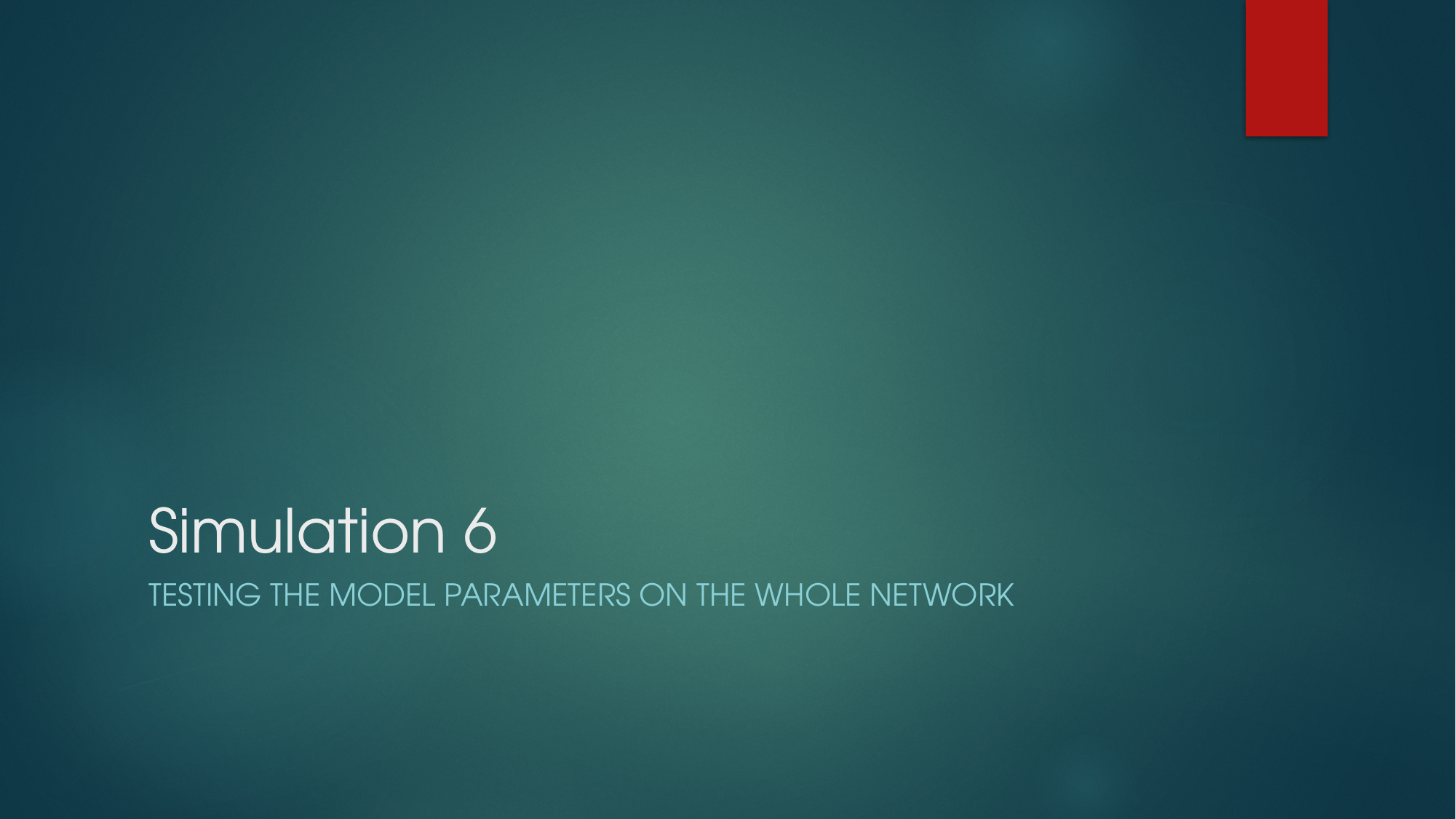

# Simulation 6
Testing the model parameters on the whole network